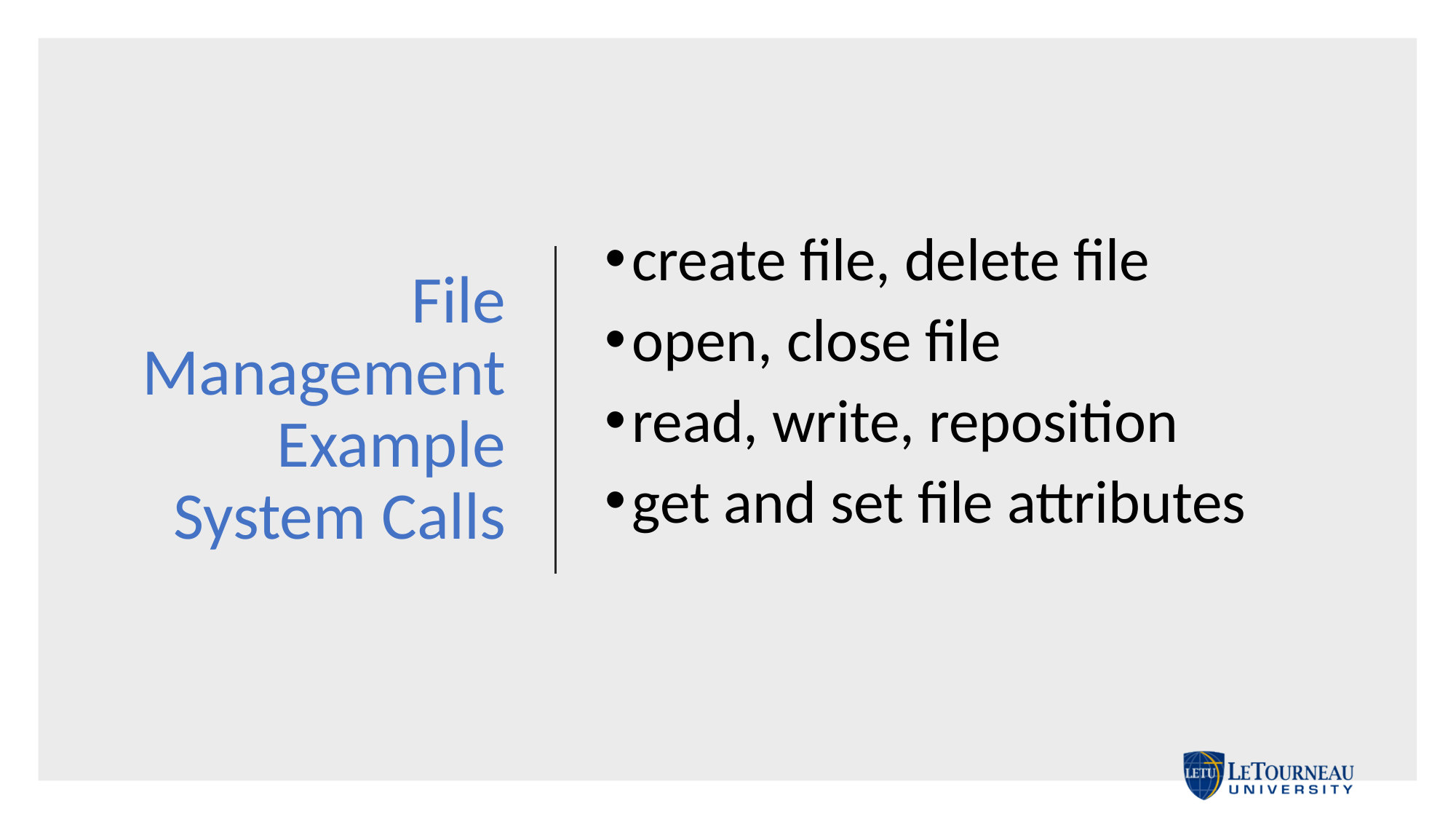

# File Management Example System Calls
create file, delete file
open, close file
read, write, reposition
get and set file attributes